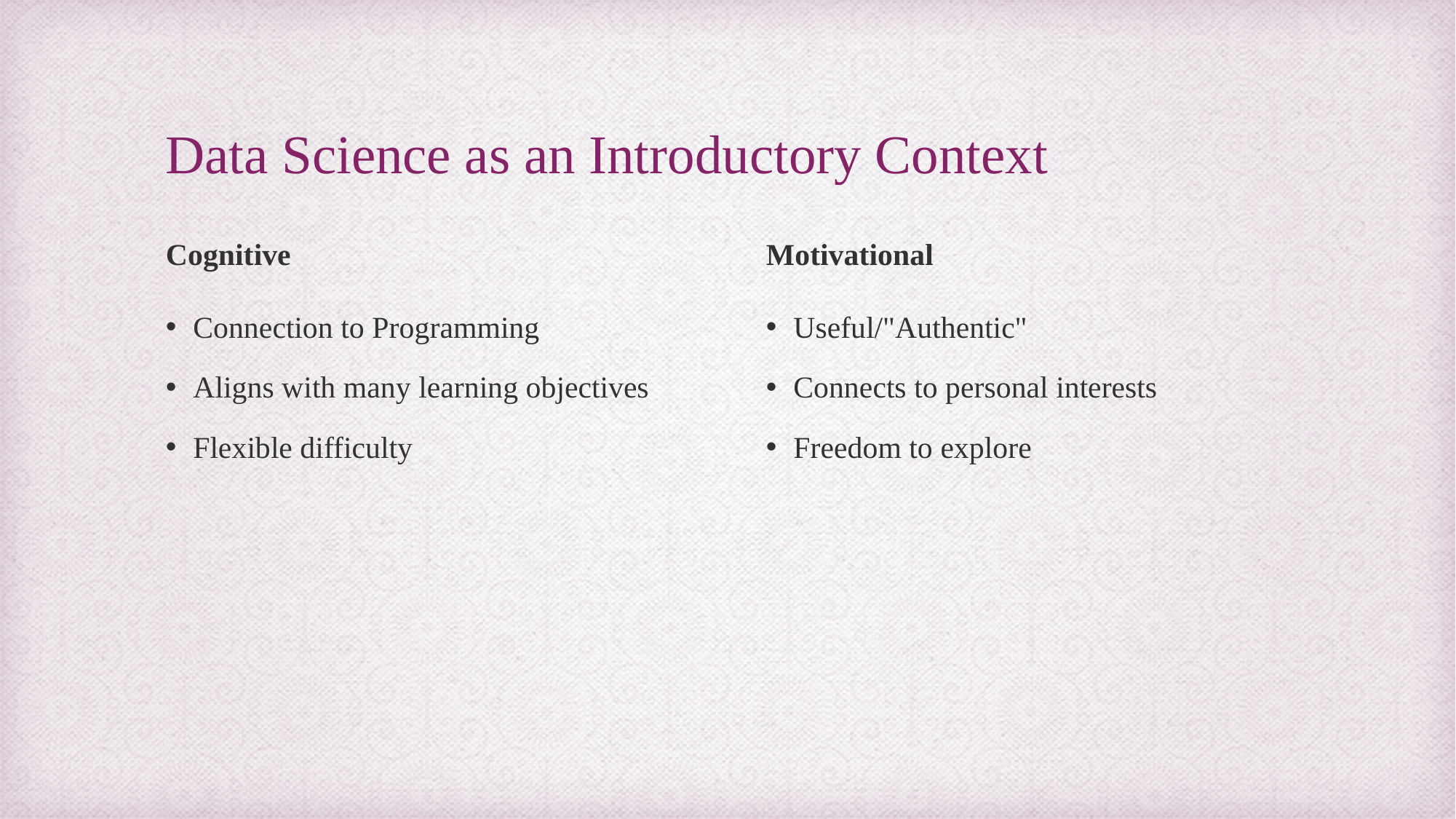

# Data Science as an Introductory Context
Cognitive
Motivational
Connection to Programming
Aligns with many learning objectives
Flexible difficulty
Useful/"Authentic"
Connects to personal interests
Freedom to explore